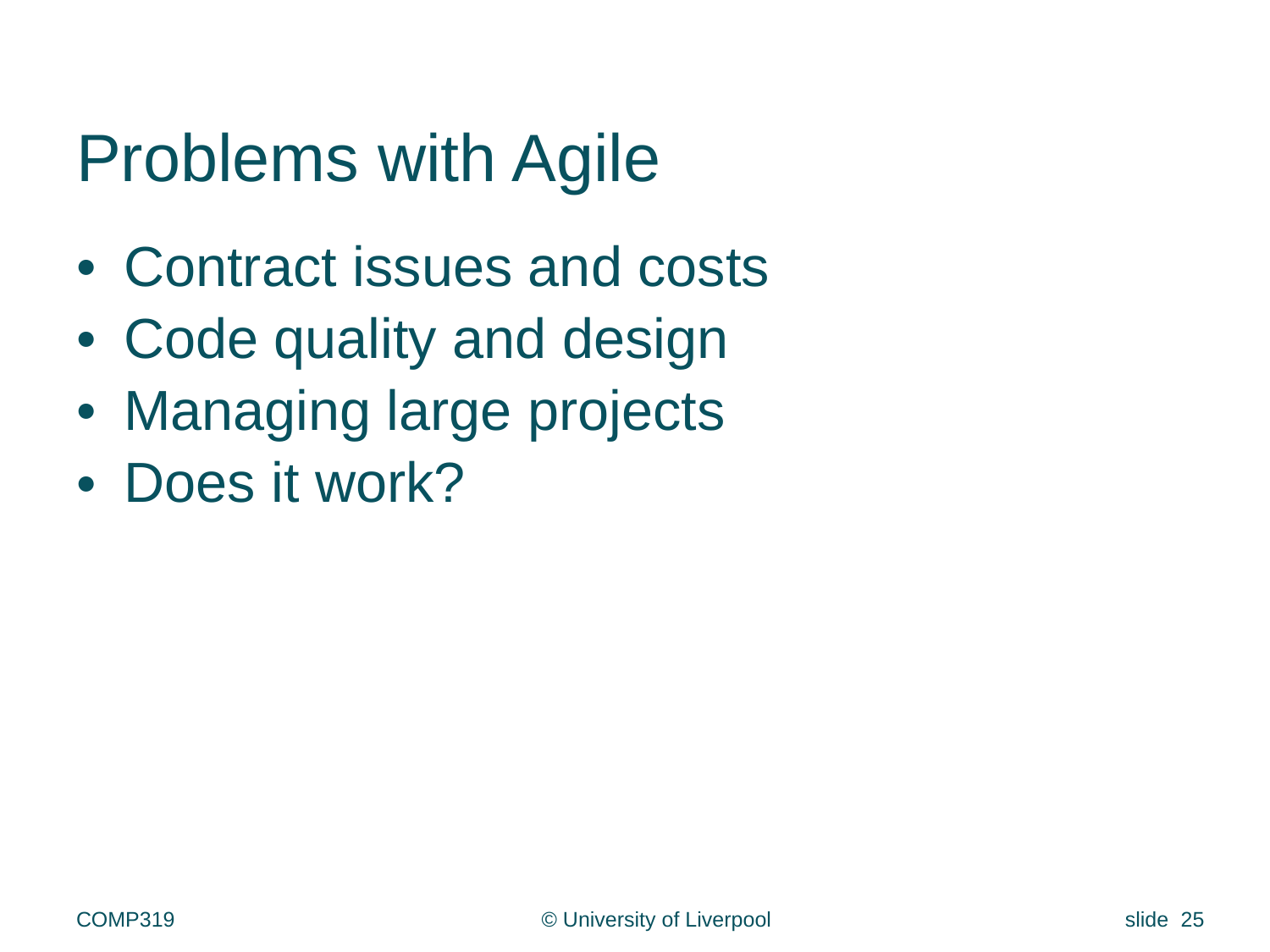

# Problems with Agile
Contract issues and costs
Code quality and design
Managing large projects
Does it work?

COMP319
© University of Liverpool
slide  25